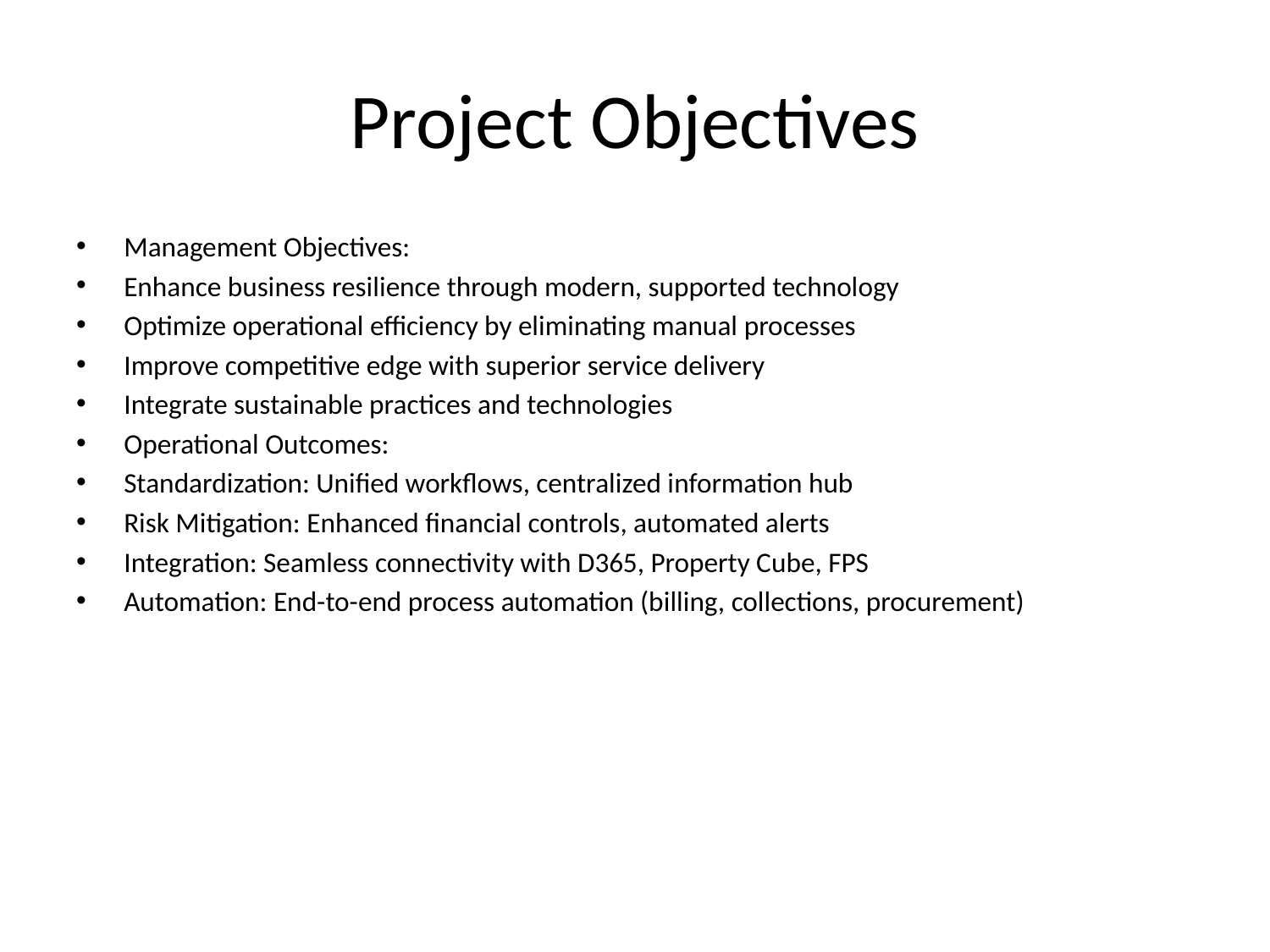

# Project Objectives
Management Objectives:
Enhance business resilience through modern, supported technology
Optimize operational efficiency by eliminating manual processes
Improve competitive edge with superior service delivery
Integrate sustainable practices and technologies
Operational Outcomes:
Standardization: Unified workflows, centralized information hub
Risk Mitigation: Enhanced financial controls, automated alerts
Integration: Seamless connectivity with D365, Property Cube, FPS
Automation: End-to-end process automation (billing, collections, procurement)